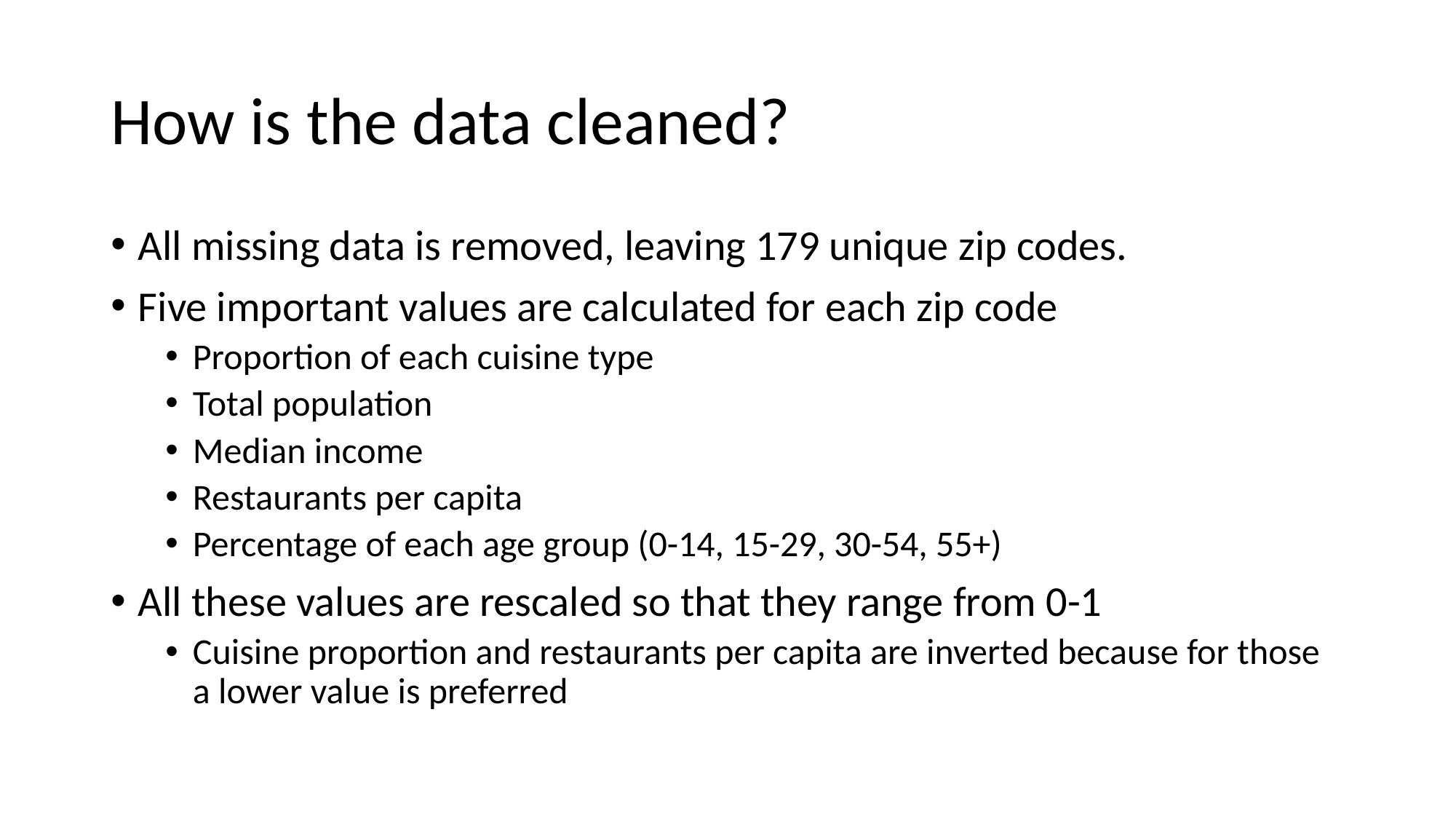

# How is the data cleaned?
All missing data is removed, leaving 179 unique zip codes.
Five important values are calculated for each zip code
Proportion of each cuisine type
Total population
Median income
Restaurants per capita
Percentage of each age group (0-14, 15-29, 30-54, 55+)
All these values are rescaled so that they range from 0-1
Cuisine proportion and restaurants per capita are inverted because for those a lower value is preferred